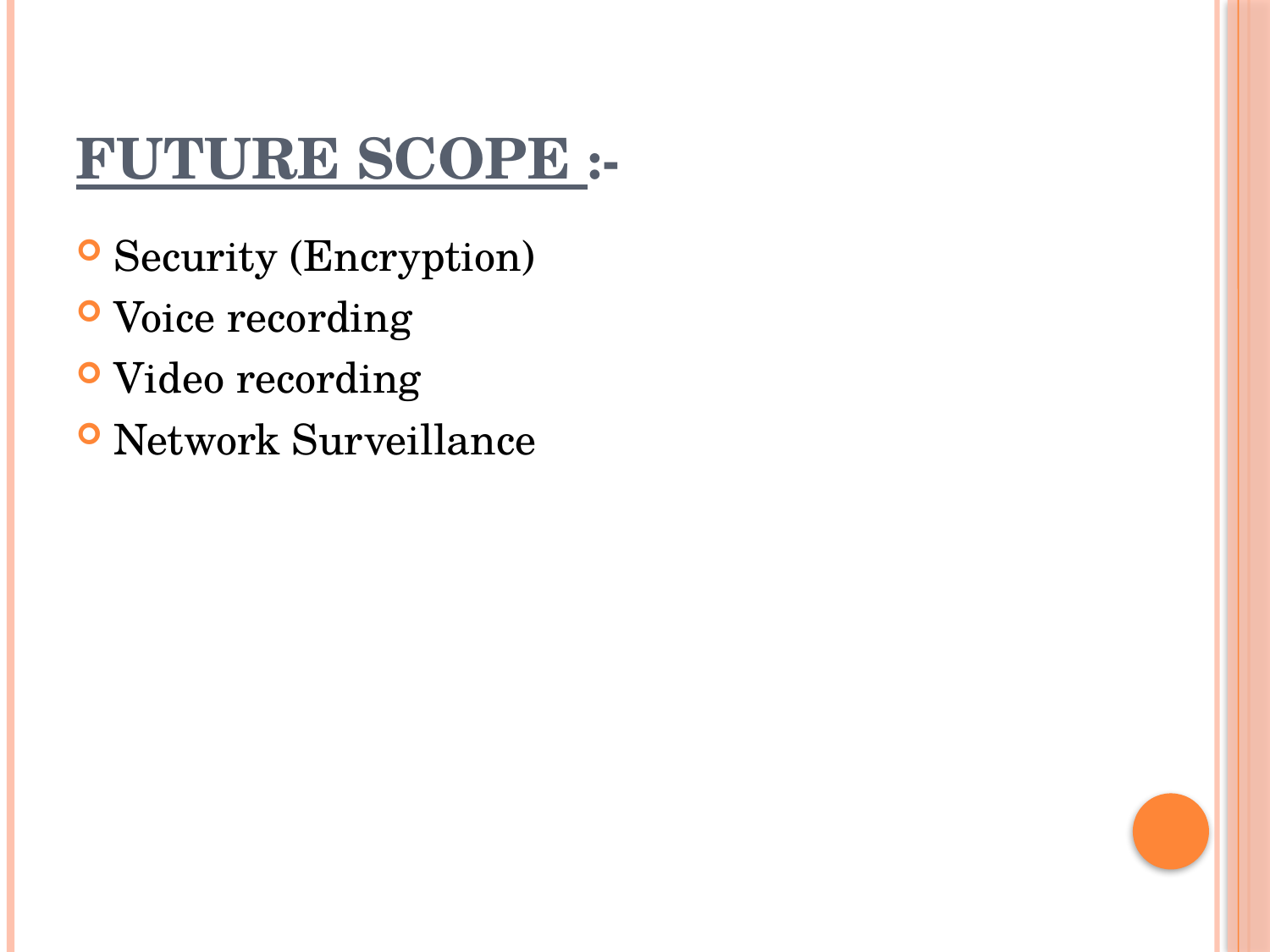

# FUTURE SCOPE :-
Security (Encryption)
Voice recording
Video recording
Network Surveillance